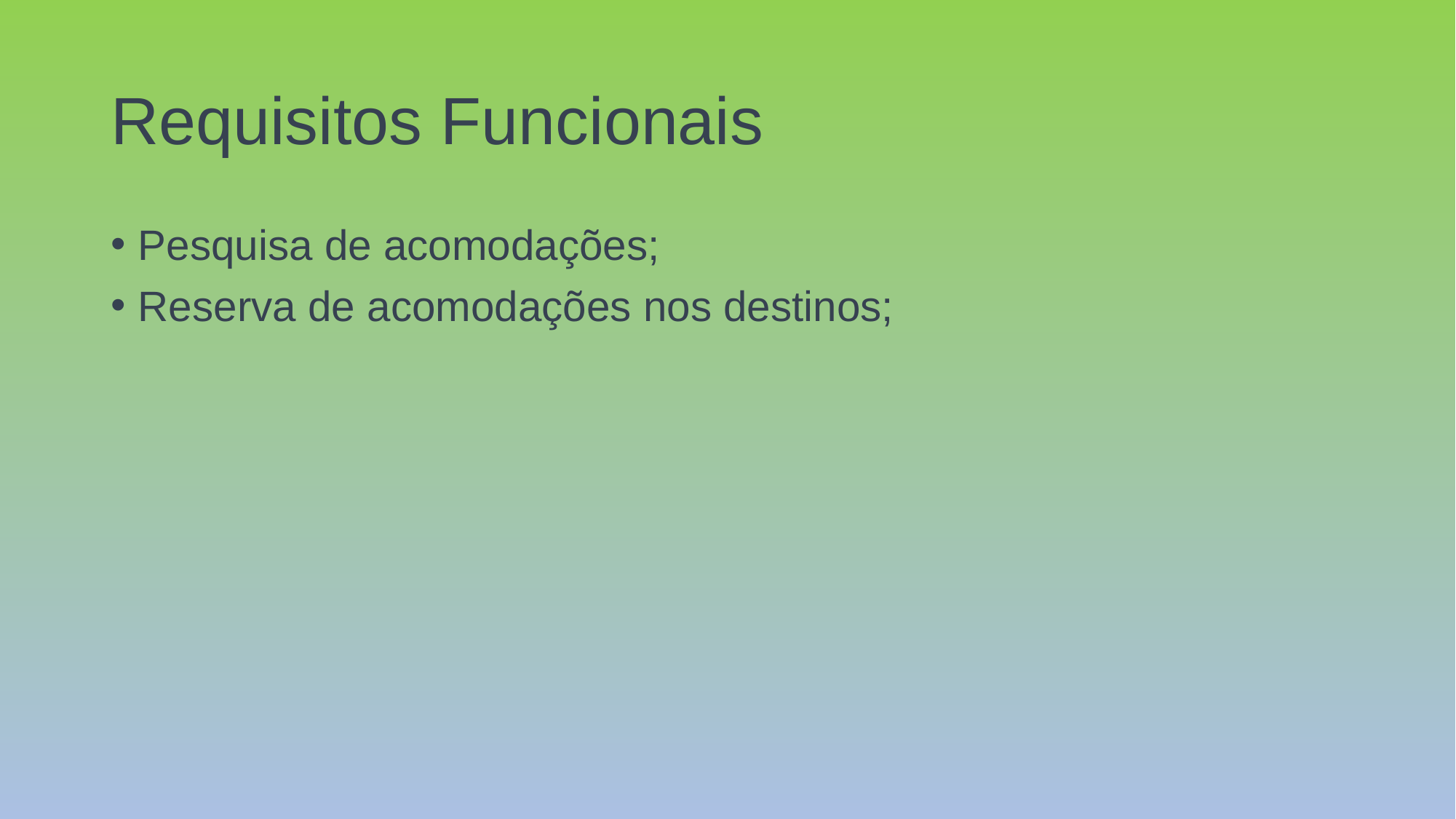

# Requisitos Funcionais
Pesquisa de acomodações;
Reserva de acomodações nos destinos;